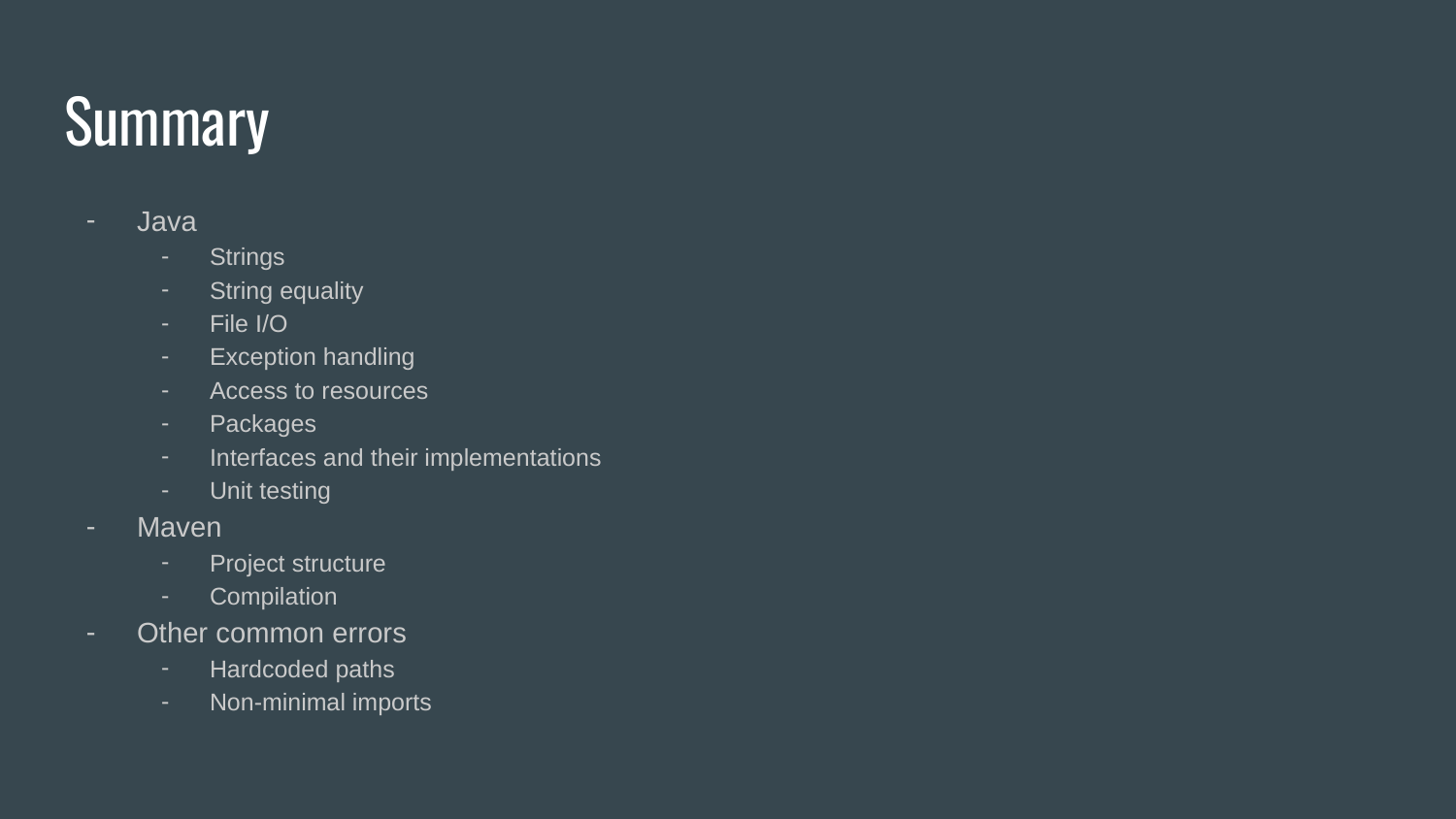

# Summary
Java
Strings
String equality
File I/O
Exception handling
Access to resources
Packages
Interfaces and their implementations
Unit testing
Maven
Project structure
Compilation
Other common errors
Hardcoded paths
Non-minimal imports